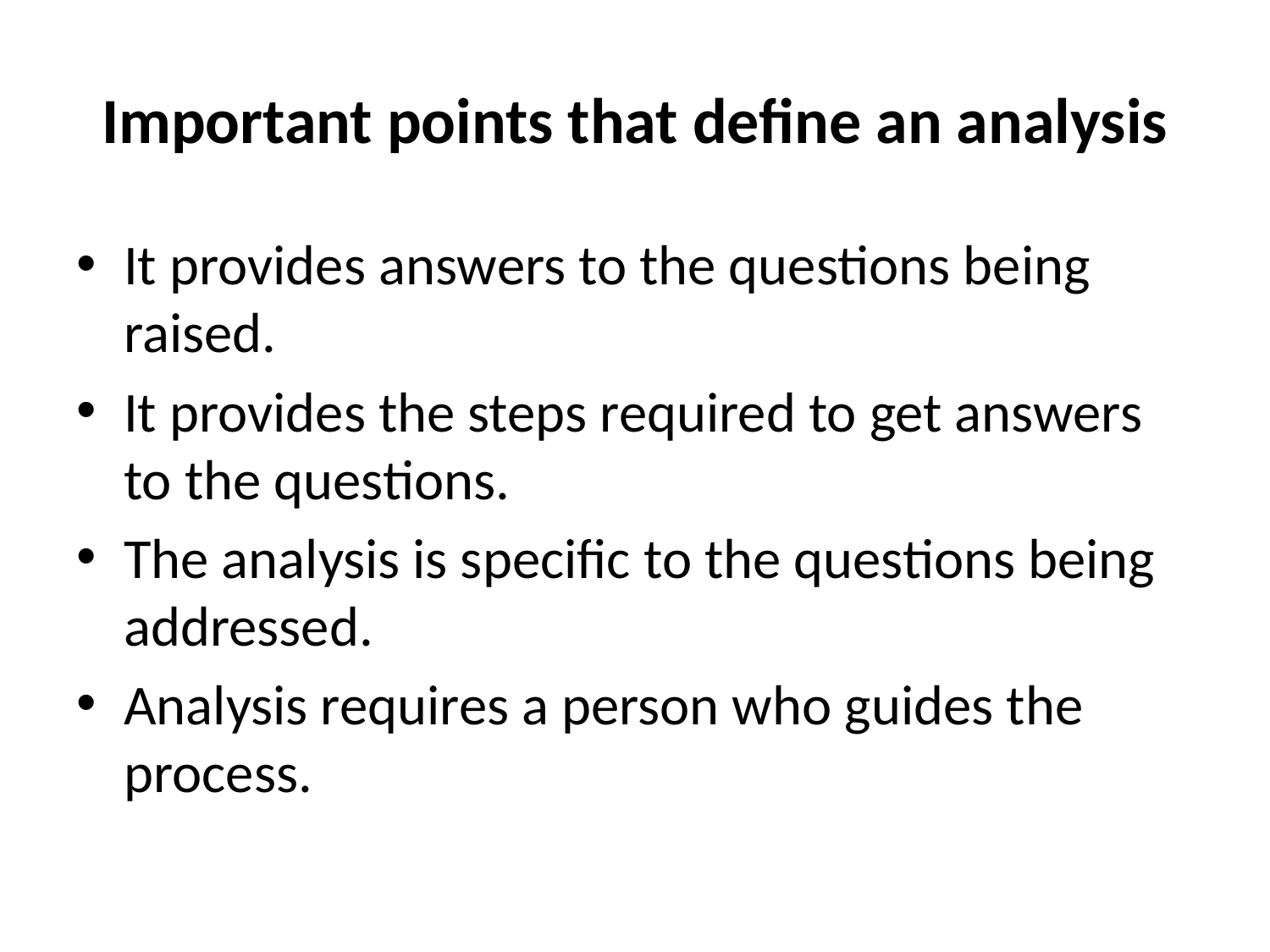

# Important points that define an analysis
It provides answers to the questions being raised.
It provides the steps required to get answers to the questions.
The analysis is specific to the questions being addressed.
Analysis requires a person who guides the process.